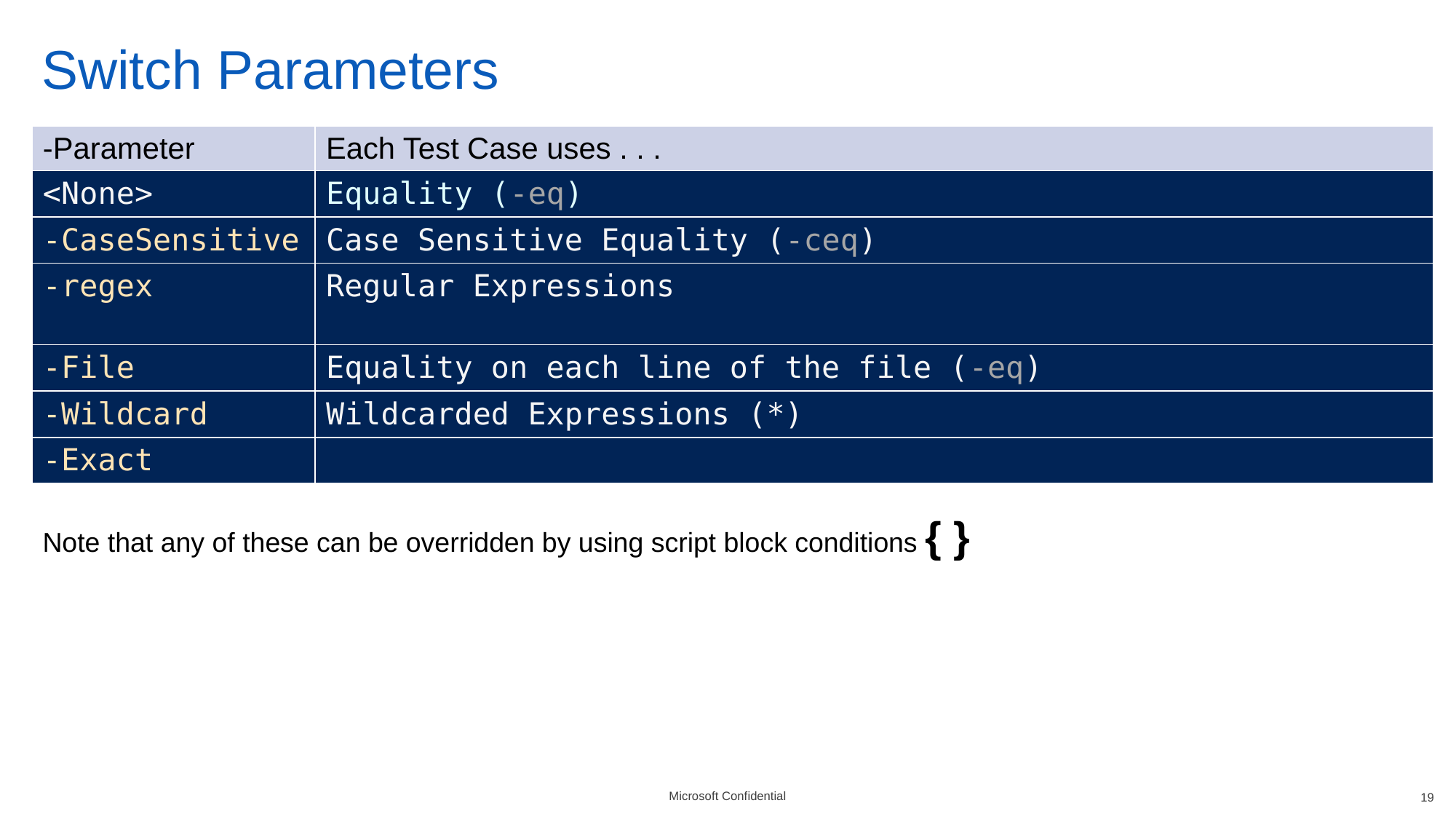

# Switch Parameters
| -Parameter | Each Test Case uses . . . |
| --- | --- |
| <None> | Equality (-eq) |
| -CaseSensitive | Case Sensitive Equality (-ceq) |
| -regex | Regular Expressions |
| -File | Equality on each line of the file (-eq) |
| -Wildcard | Wildcarded Expressions (\*) |
| -Exact |  |
Note that any of these can be overridden by using script block conditions { }
19